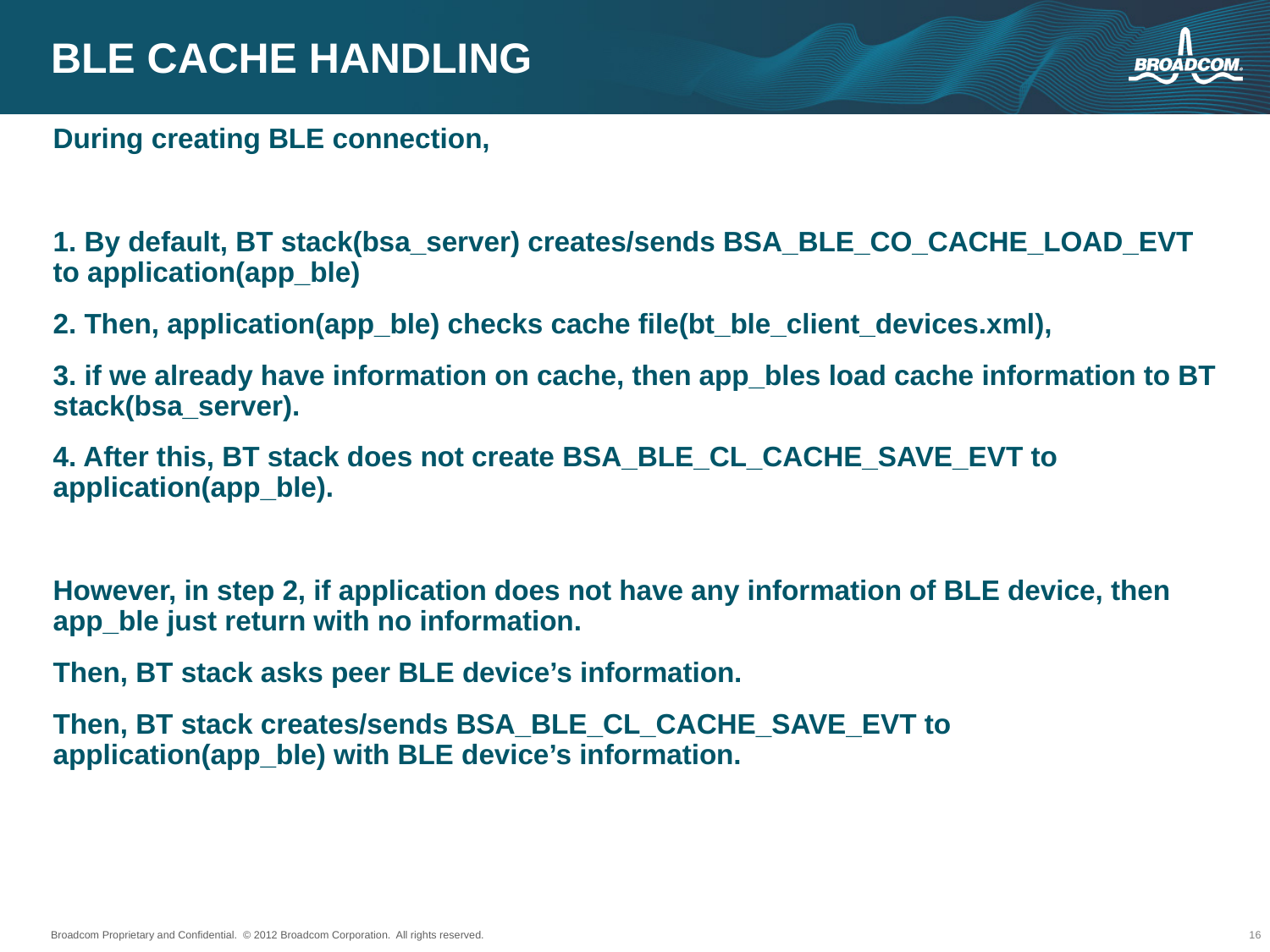

# BLE cache handling
During creating BLE connection,

1. By default, BT stack(bsa_server) creates/sends BSA_BLE_CO_CACHE_LOAD_EVT to application(app_ble)
2. Then, application(app_ble) checks cache file(bt_ble_client_devices.xml),
3. if we already have information on cache, then app_bles load cache information to BT stack(bsa_server).
4. After this, BT stack does not create BSA_BLE_CL_CACHE_SAVE_EVT to application(app_ble).

However, in step 2, if application does not have any information of BLE device, then app_ble just return with no information.
Then, BT stack asks peer BLE device’s information.
Then, BT stack creates/sends BSA_BLE_CL_CACHE_SAVE_EVT to application(app_ble) with BLE device’s information.